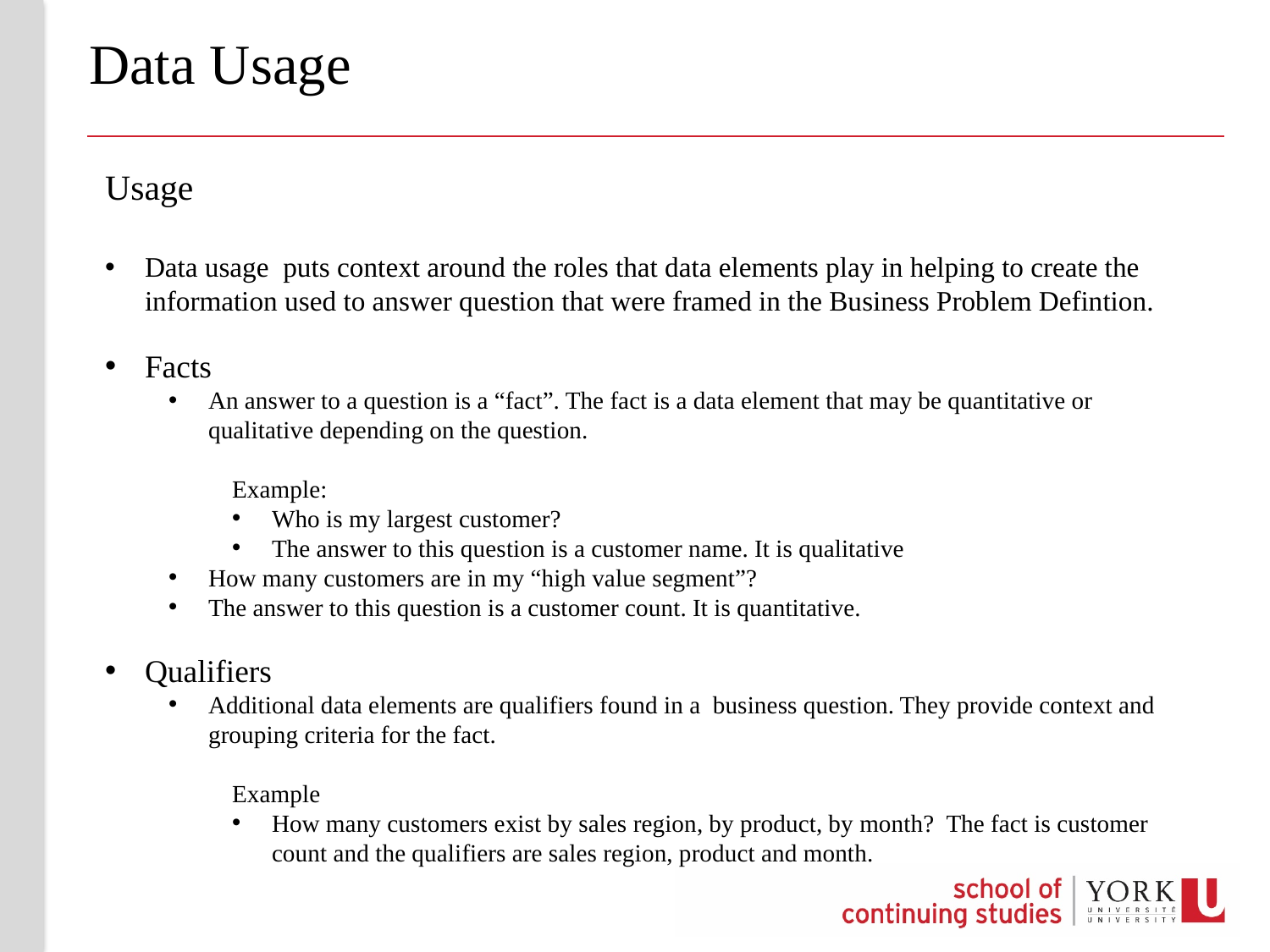

# Data Usage

Usage

Data usage  puts context around the roles that data elements play in helping to create the information used to answer question that were framed in the Business Problem Defintion.

Facts
An answer to a question is a “fact”. The fact is a data element that may be quantitative or qualitative depending on the question.

	Example:
Who is my largest customer?
The answer to this question is a customer name. It is qualitative
How many customers are in my “high value segment”?
The answer to this question is a customer count. It is quantitative.

Qualifiers
Additional data elements are qualifiers found in a  business question. They provide context and grouping criteria for the fact.

Example
How many customers exist by sales region, by product, by month?  The fact is customer count and the qualifiers are sales region, product and month.